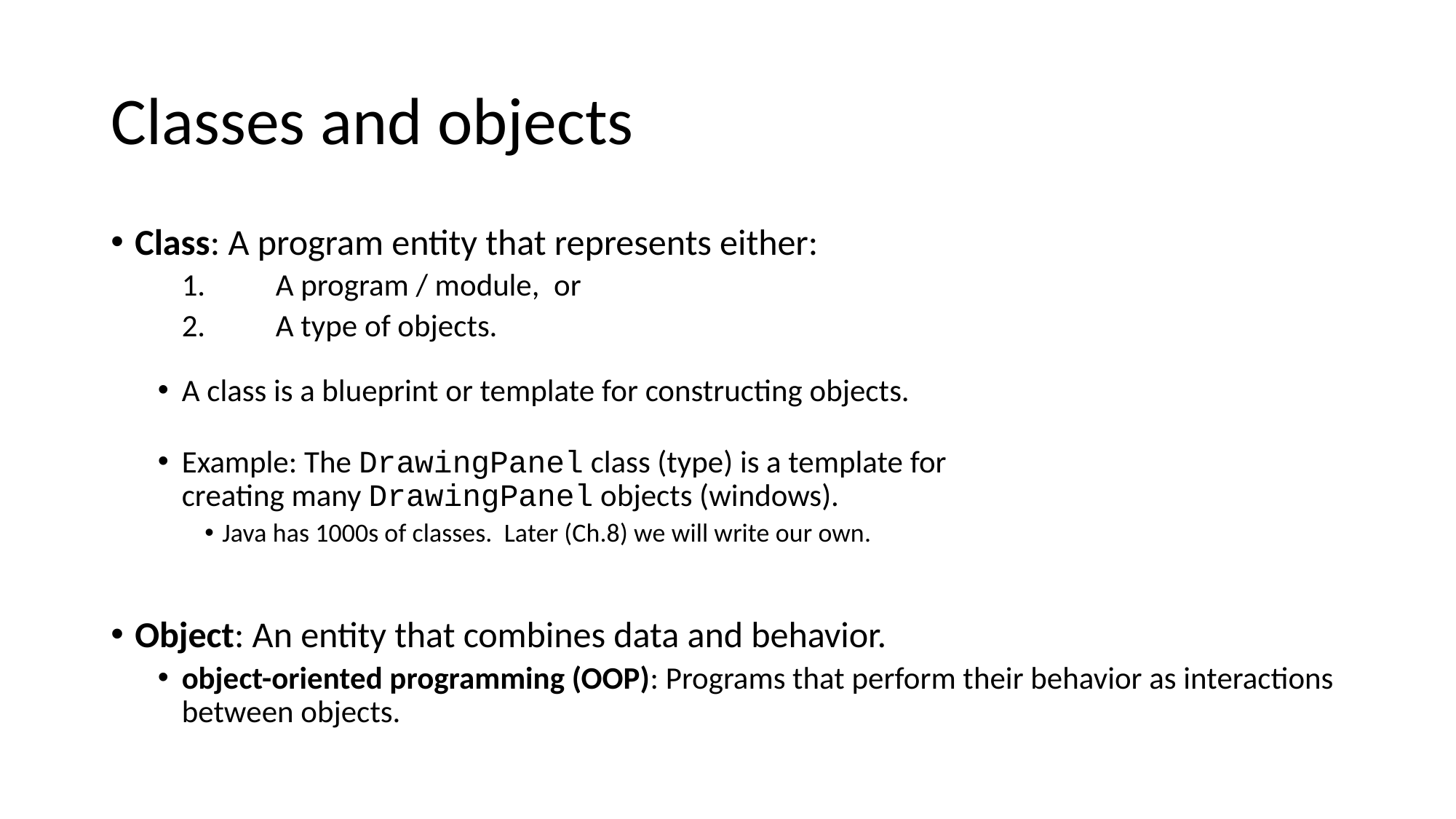

# Classes and objects
Class: A program entity that represents either:
	1.	A program / module,  or
	2.	A type of objects.

A class is a blueprint or template for constructing objects.

Example: The DrawingPanel class (type) is a template for
creating many DrawingPanel objects (windows).
Java has 1000s of classes.  Later (Ch.8) we will write our own.

Object: An entity that combines data and behavior.
object-oriented programming (OOP): Programs that perform their behavior as interactions between objects.